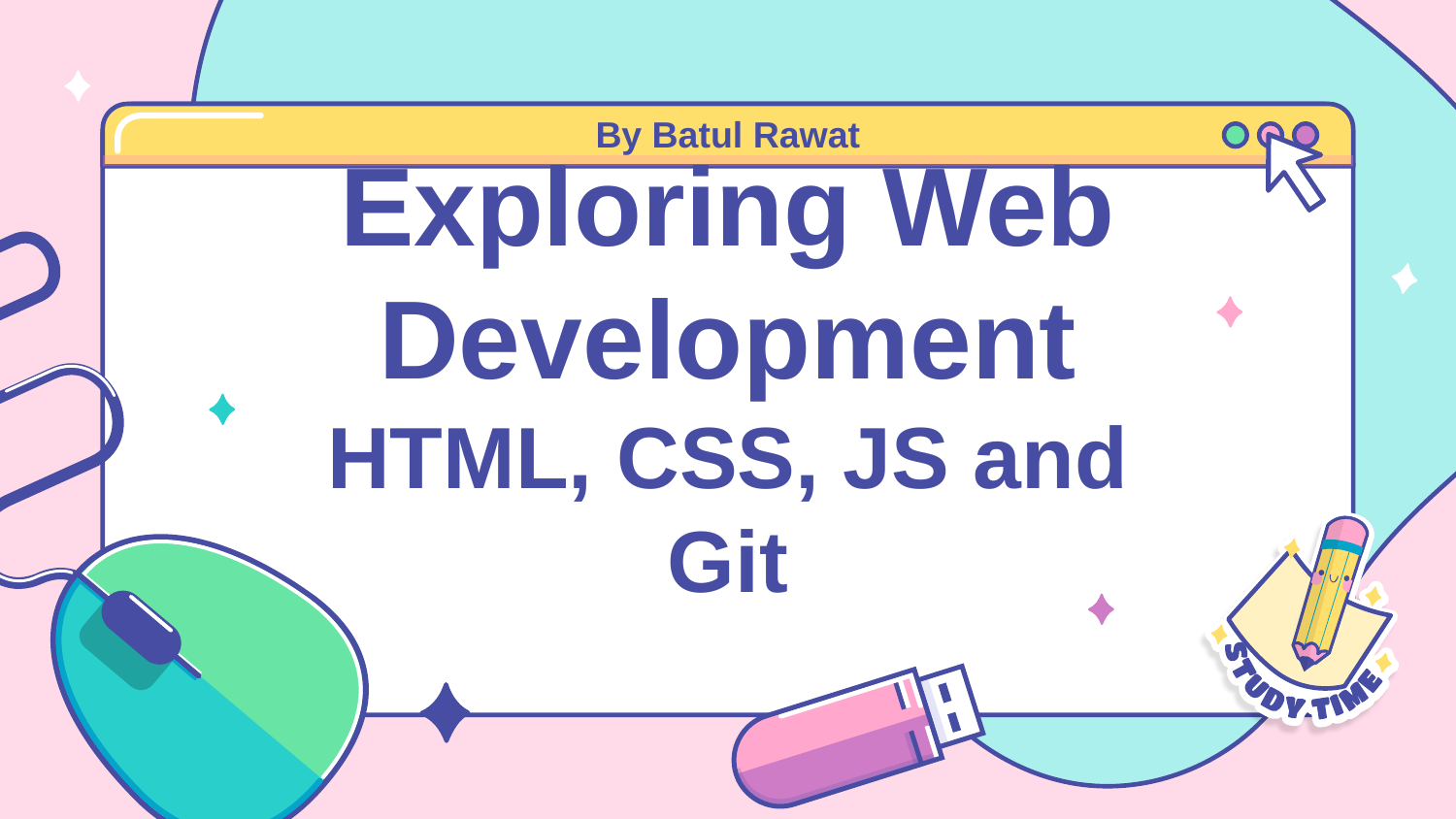

By Batul Rawat

# Exploring Web Development HTML, CSS, JS and Git